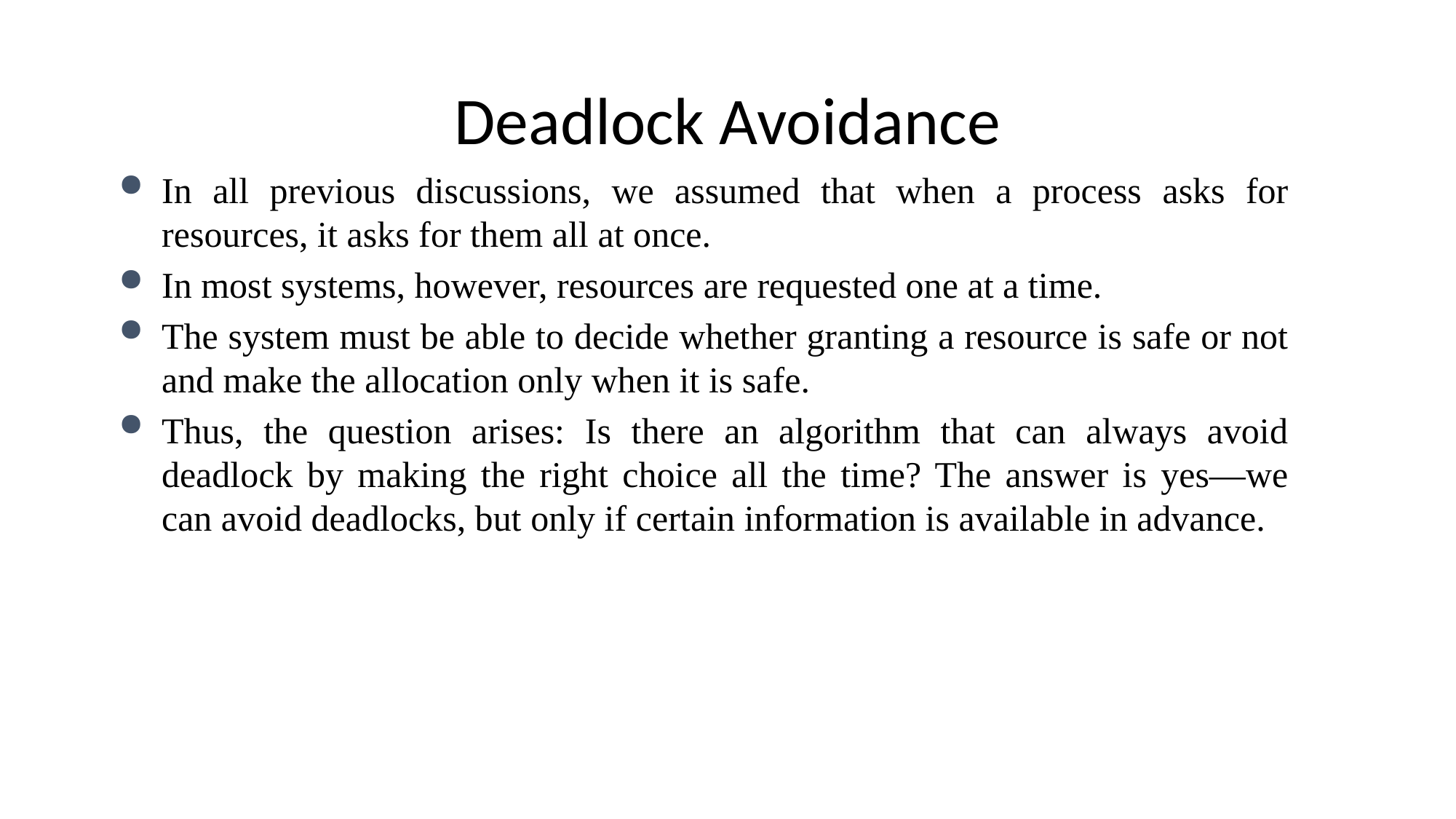

# Deadlock Avoidance
In all previous discussions, we assumed that when a process asks for resources, it asks for them all at once.
In most systems, however, resources are requested one at a time.
The system must be able to decide whether granting a resource is safe or not and make the allocation only when it is safe.
Thus, the question arises: Is there an algorithm that can always avoid deadlock by making the right choice all the time? The answer is yes—we can avoid deadlocks, but only if certain information is available in advance.